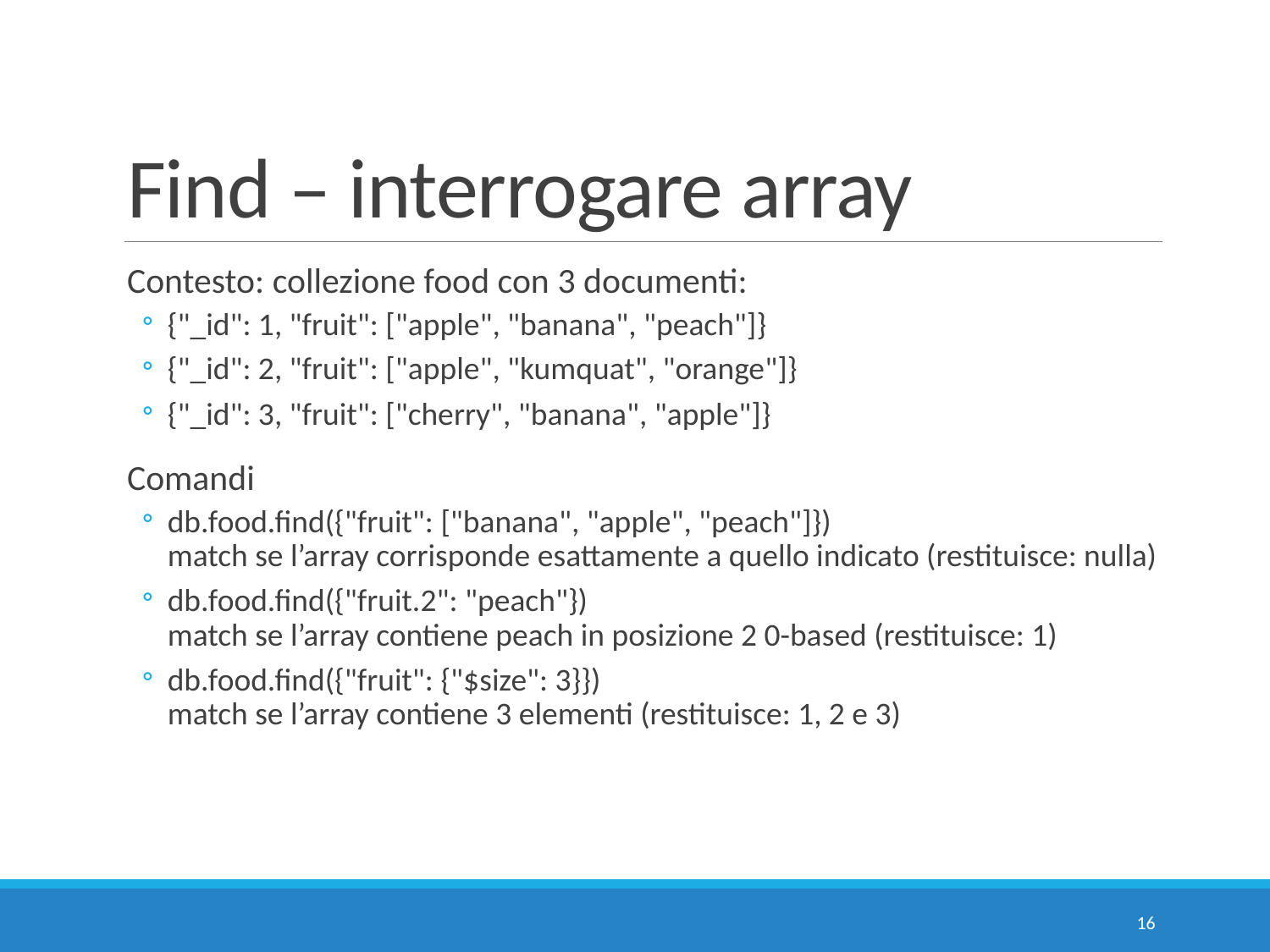

# Find – interrogare array
Contesto: collezione food con 3 documenti:
{"_id": 1, "fruit": ["apple", "banana", "peach"]}
{"_id": 2, "fruit": ["apple", "kumquat", "orange"]}
{"_id": 3, "fruit": ["cherry", "banana", "apple"]}
Comandi
db.food.find({"fruit": ["banana", "apple", "peach"]})
match se l’array corrisponde esattamente a quello indicato (restituisce: nulla)
db.food.find({"fruit.2": "peach"})
match se l’array contiene peach in posizione 2 0-based (restituisce: 1)
db.food.find({"fruit": {"$size": 3}})
match se l’array contiene 3 elementi (restituisce: 1, 2 e 3)
16